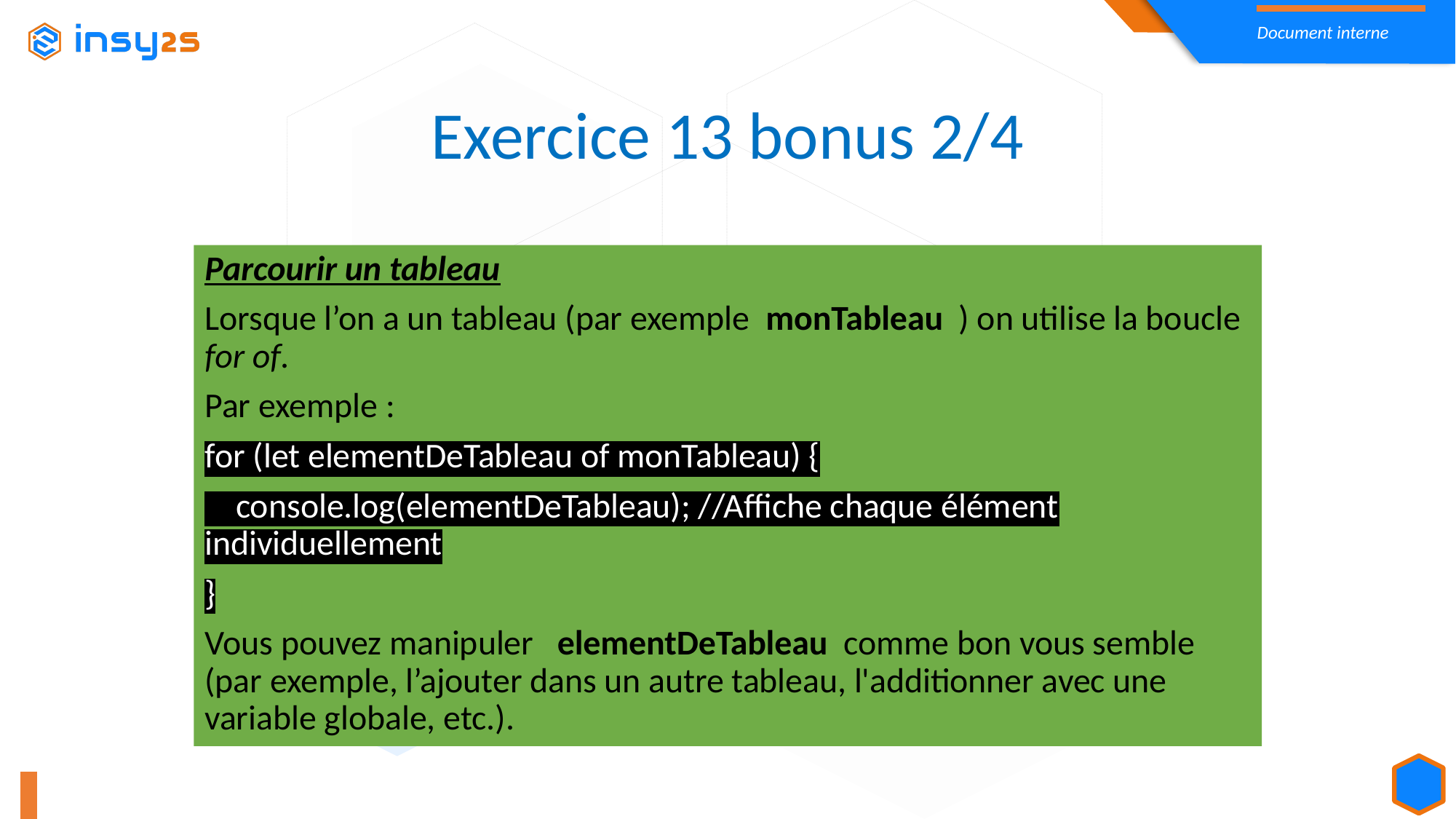

Exercice 13 bonus 2/4
Parcourir un tableau
Lorsque l’on a un tableau (par exemple  monTableau  ) on utilise la boucle for of.
Par exemple :
for (let elementDeTableau of monTableau) {
    console.log(elementDeTableau); //Affiche chaque élément individuellement
}
Vous pouvez manipuler   elementDeTableau  comme bon vous semble (par exemple, l’ajouter dans un autre tableau, l'additionner avec une variable globale, etc.).